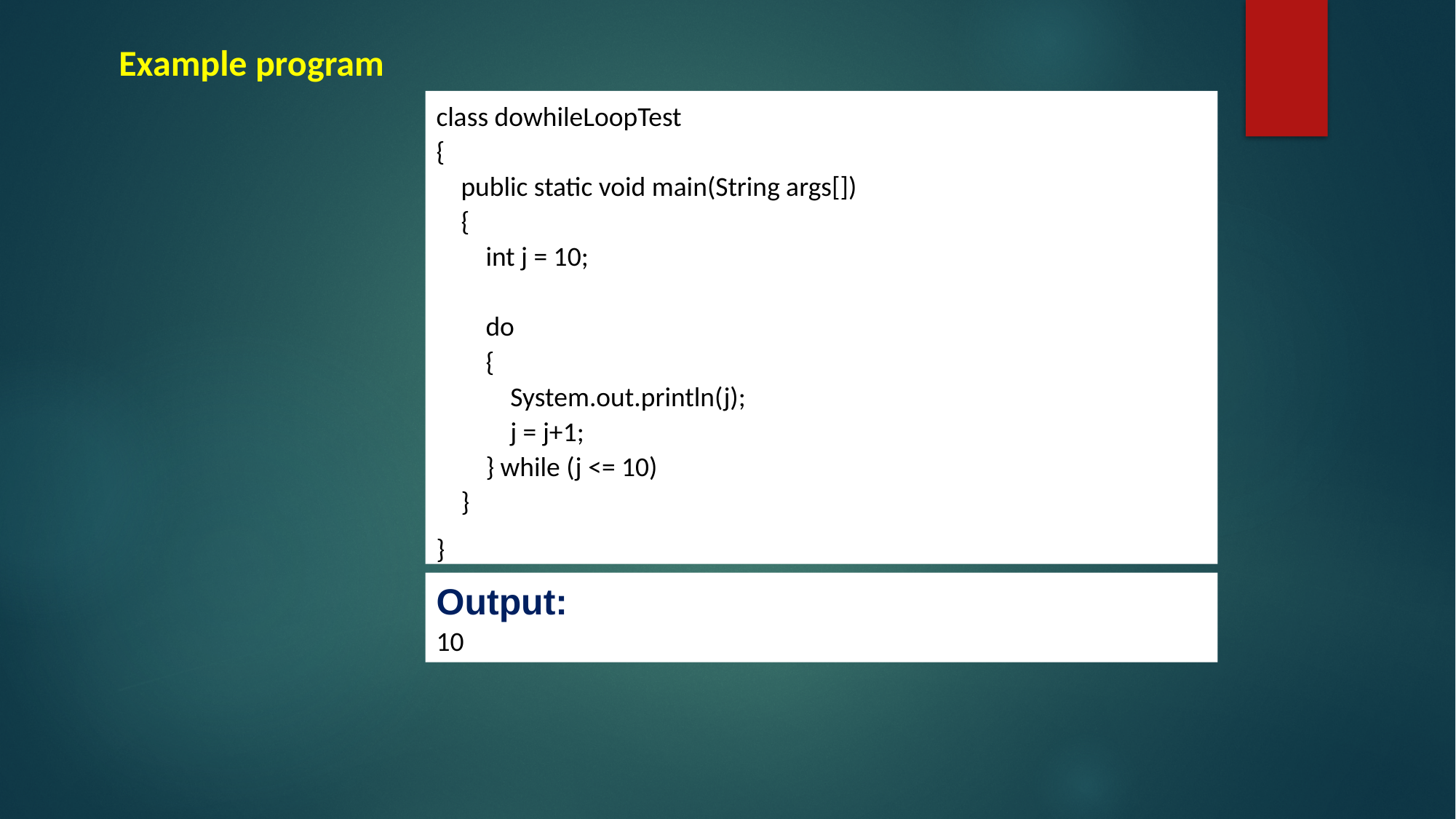

Example program
class dowhileLoopTest
{
    public static void main(String args[])
    {
        int j = 10;

        do
        {
            System.out.println(j);
            j = j+1;
        } while (j <= 10)
    }
}
Output:
10